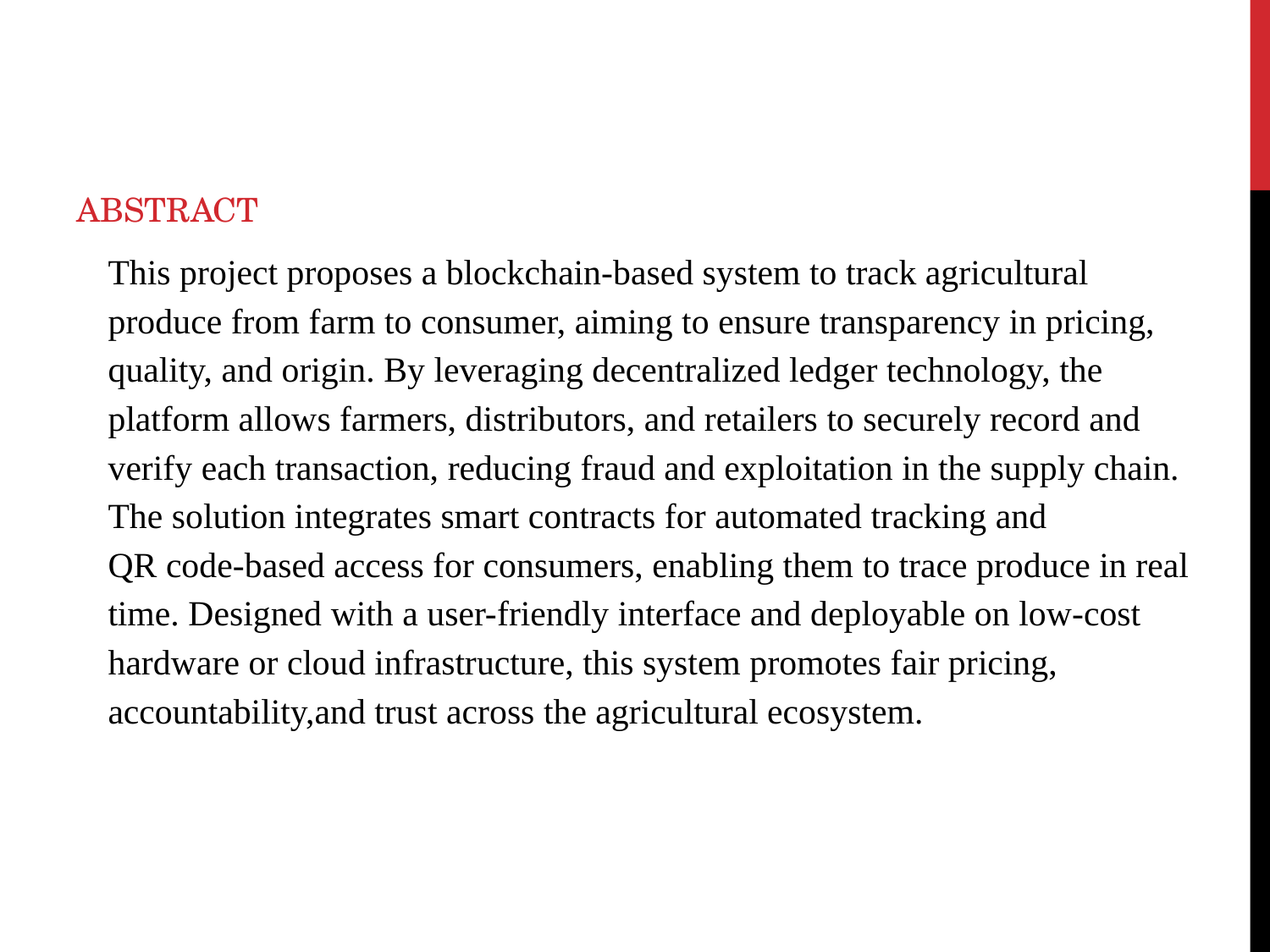

# ABSTRACT
This project proposes a blockchain-based system to track agricultural
produce from farm to consumer, aiming to ensure transparency in pricing,
quality, and origin. By leveraging decentralized ledger technology, the
platform allows farmers, distributors, and retailers to securely record and
verify each transaction, reducing fraud and exploitation in the supply chain.
The solution integrates smart contracts for automated tracking and
QR code-based access for consumers, enabling them to trace produce in real
time. Designed with a user-friendly interface and deployable on low-cost
hardware or cloud infrastructure, this system promotes fair pricing,
accountability,and trust across the agricultural ecosystem.